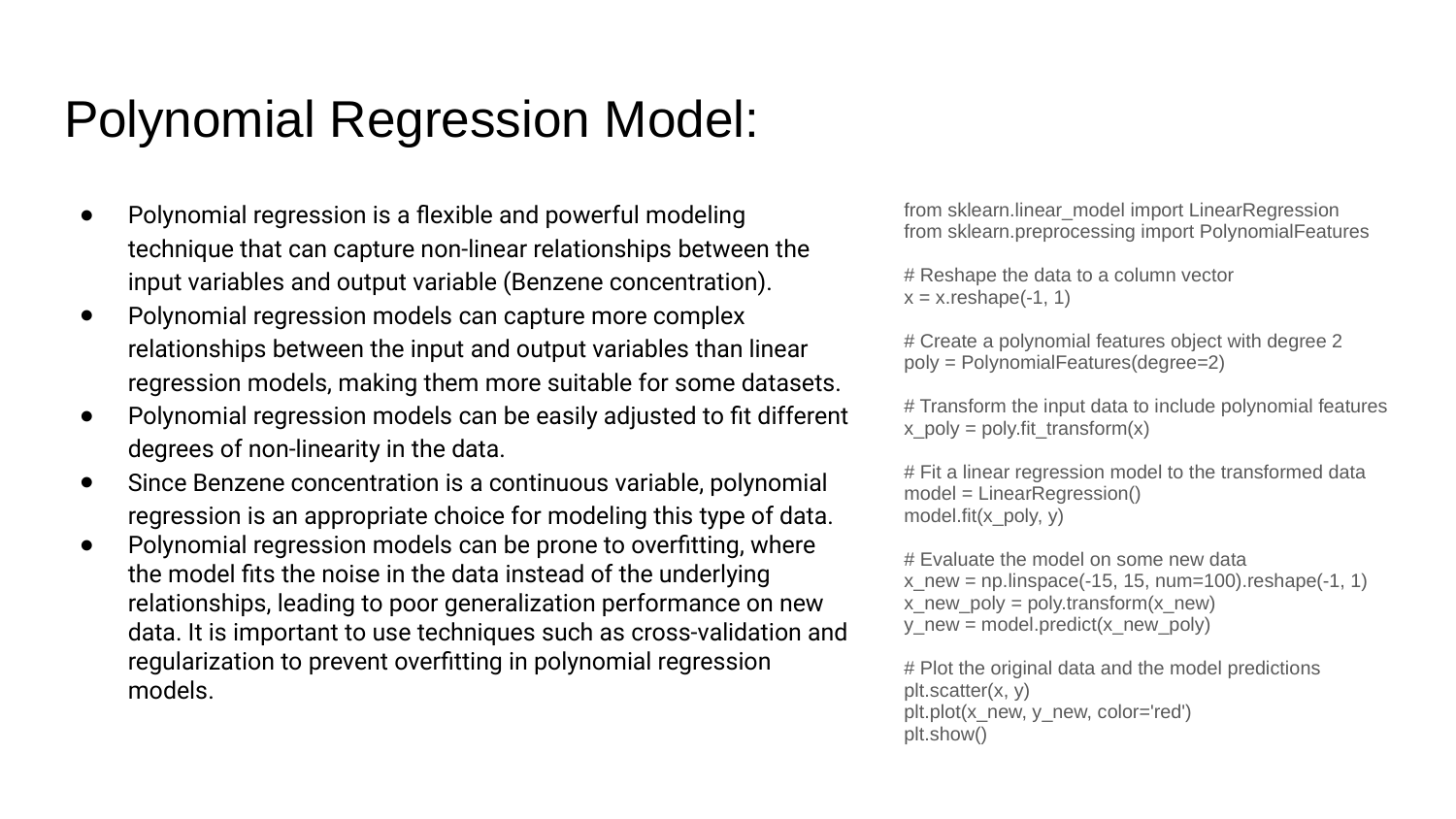

# Polynomial Regression Model:
Polynomial regression is a flexible and powerful modeling technique that can capture non-linear relationships between the input variables and output variable (Benzene concentration).
Polynomial regression models can capture more complex relationships between the input and output variables than linear regression models, making them more suitable for some datasets.
Polynomial regression models can be easily adjusted to fit different degrees of non-linearity in the data.
Since Benzene concentration is a continuous variable, polynomial regression is an appropriate choice for modeling this type of data.
Polynomial regression models can be prone to overfitting, where the model fits the noise in the data instead of the underlying relationships, leading to poor generalization performance on new data. It is important to use techniques such as cross-validation and regularization to prevent overfitting in polynomial regression models.
from sklearn.linear_model import LinearRegression
from sklearn.preprocessing import PolynomialFeatures

# Reshape the data to a column vector
x = x.reshape(-1, 1)

# Create a polynomial features object with degree 2
poly = PolynomialFeatures(degree=2)

# Transform the input data to include polynomial features
x_poly = poly.fit_transform(x)

# Fit a linear regression model to the transformed data
model = LinearRegression()
model.fit(x_poly, y)

# Evaluate the model on some new data
x_new = np.linspace(-15, 15, num=100).reshape(-1, 1)
x_new_poly = poly.transform(x_new)
y_new = model.predict(x_new_poly)

# Plot the original data and the model predictions
plt.scatter(x, y)
plt.plot(x_new, y_new, color='red')
plt.show()